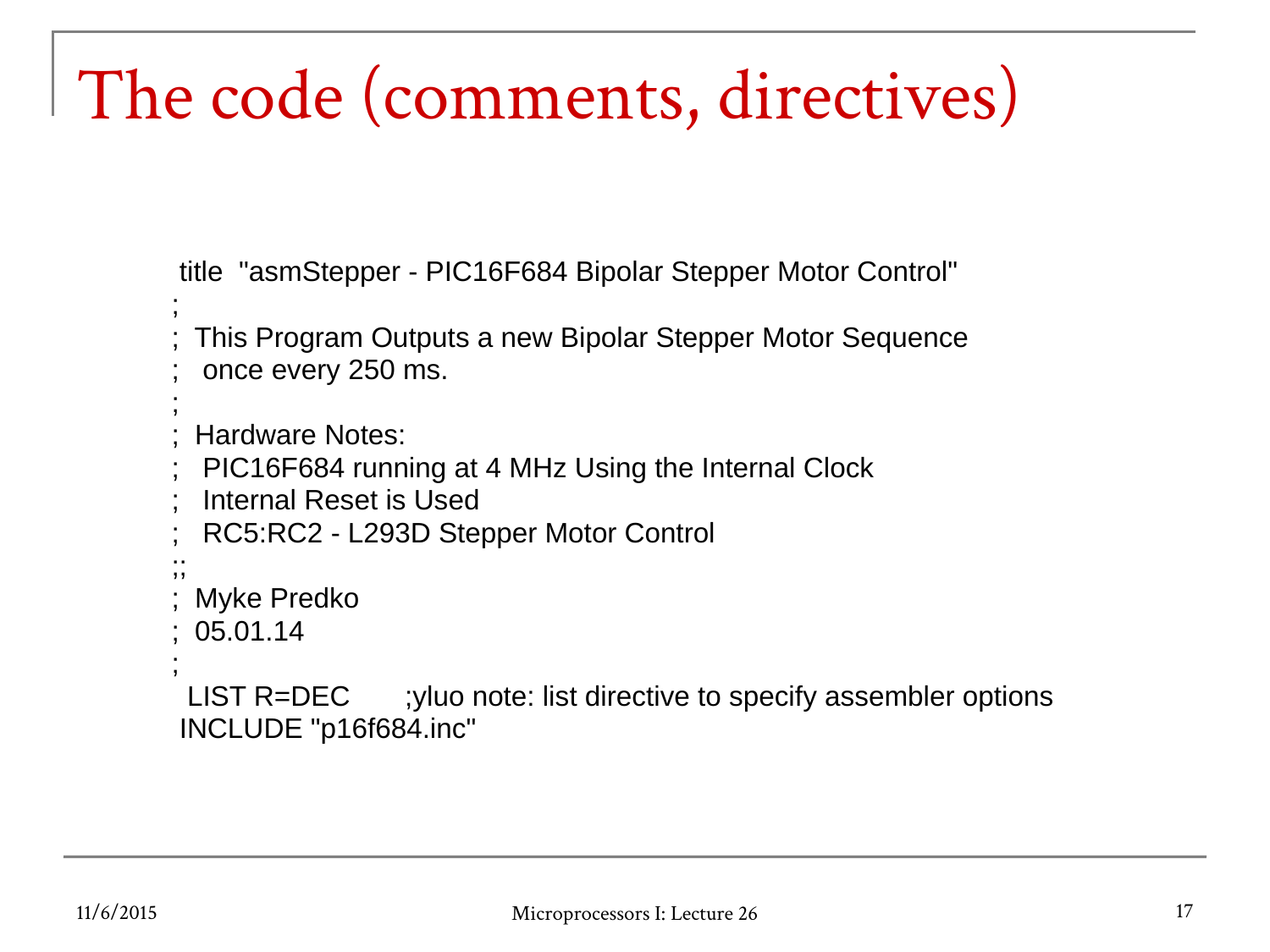

# The code (comments, directives)
 title  "asmStepper - PIC16F684 Bipolar Stepper Motor Control"
;
;  This Program Outputs a new Bipolar Stepper Motor Sequence
;   once every 250 ms.
;
;  Hardware Notes:
;   PIC16F684 running at 4 MHz Using the Internal Clock
;   Internal Reset is Used
;   RC5:RC2 - L293D Stepper Motor Control
;;
;  Myke Predko
;  05.01.14
;
  LIST R=DEC       ;yluo note: list directive to specify assembler options
 INCLUDE "p16f684.inc"

11/6/2015
17
Microprocessors I: Lecture 26